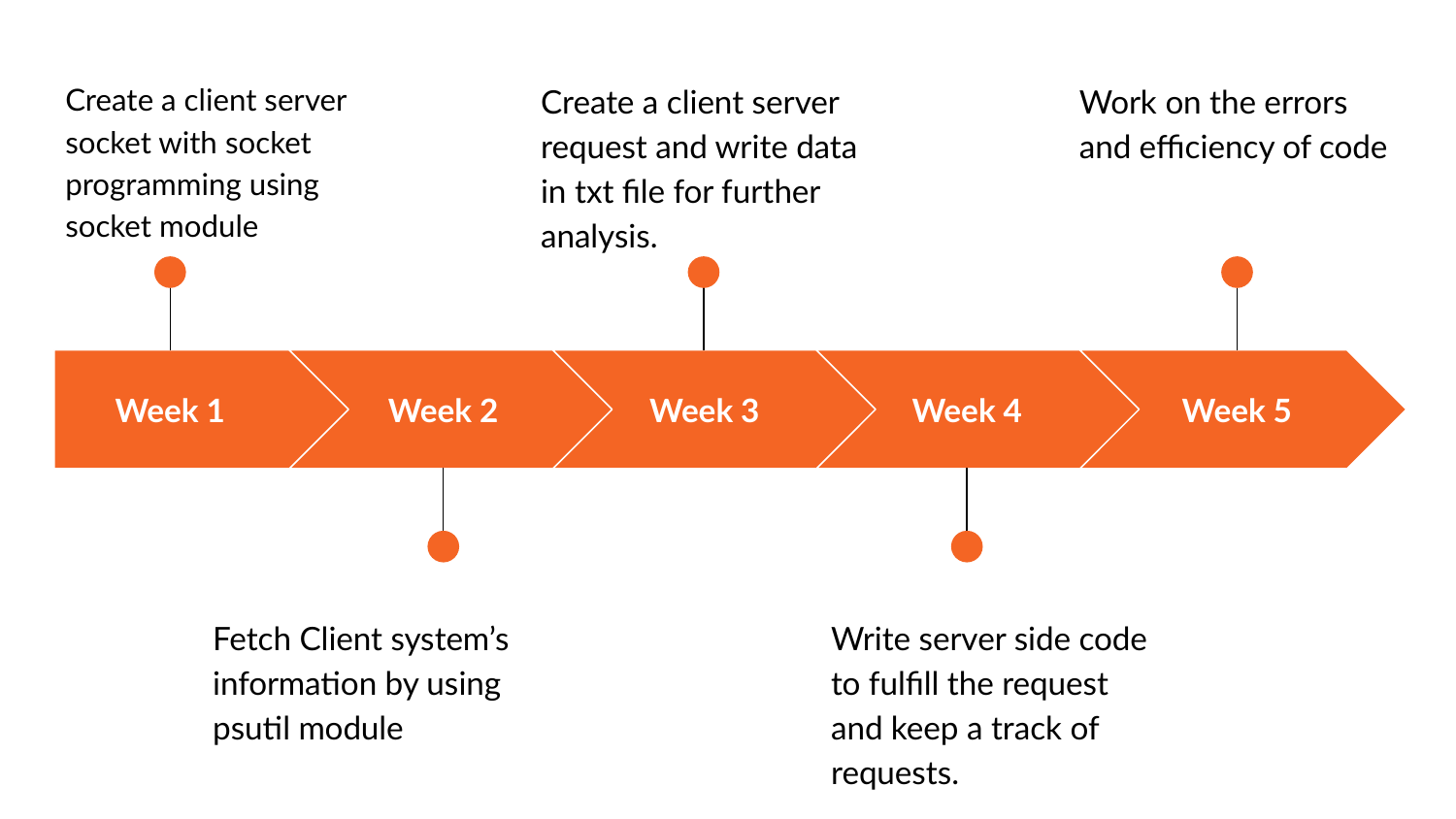

Create a client server request and write data in txt file for further analysis.
Work on the errors and efficiency of code
Create a client server socket with socket programming using socket module

Week 1
Week 2
Week 3
Week 4
Week 5

Fetch Client system’s information by using psutil module
Write server side code to fulfill the request and keep a track of requests.